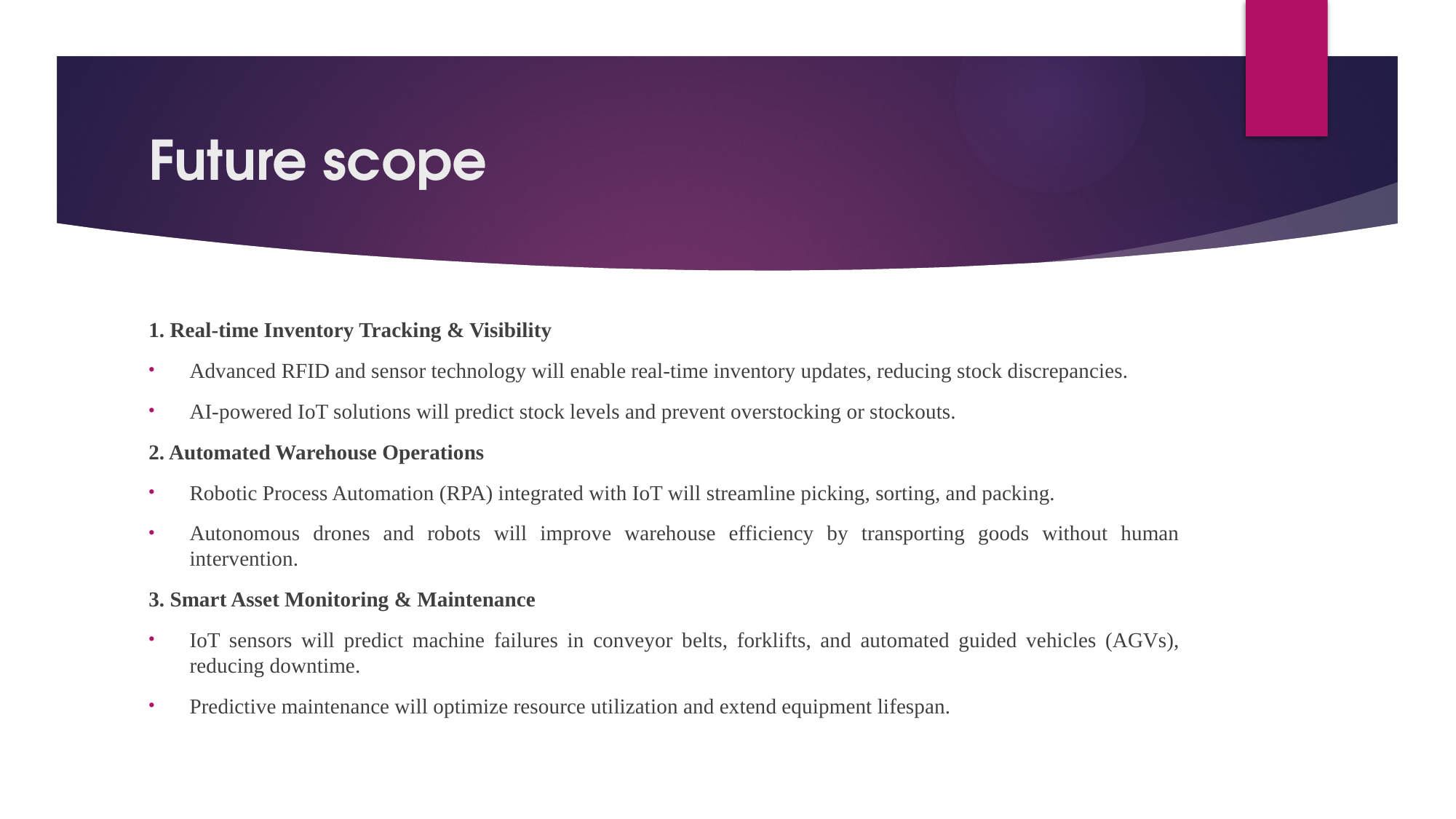

# Future scope
1. Real-time Inventory Tracking & Visibility
Advanced RFID and sensor technology will enable real-time inventory updates, reducing stock discrepancies.
AI-powered IoT solutions will predict stock levels and prevent overstocking or stockouts.
2. Automated Warehouse Operations
Robotic Process Automation (RPA) integrated with IoT will streamline picking, sorting, and packing.
Autonomous drones and robots will improve warehouse efficiency by transporting goods without human intervention.
3. Smart Asset Monitoring & Maintenance
IoT sensors will predict machine failures in conveyor belts, forklifts, and automated guided vehicles (AGVs), reducing downtime.
Predictive maintenance will optimize resource utilization and extend equipment lifespan.